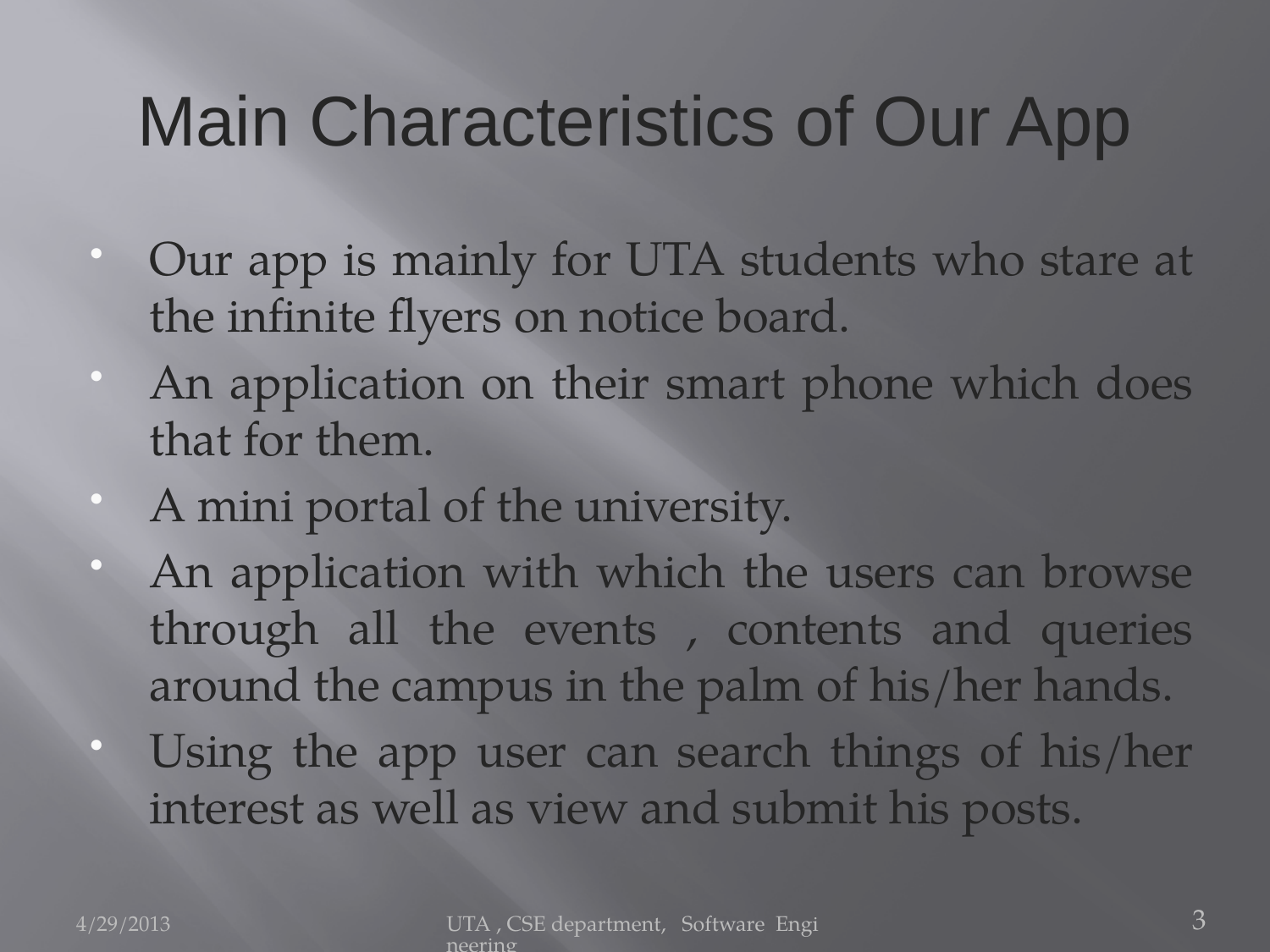

# Main Characteristics of Our App
Our app is mainly for UTA students who stare at the infinite flyers on notice board.
An application on their smart phone which does that for them.
A mini portal of the university.
An application with which the users can browse through all the events , contents and queries around the campus in the palm of his/her hands.
Using the app user can search things of his/her interest as well as view and submit his posts.

4/29/2013
UTA , CSE department,   Software  Engineering
3